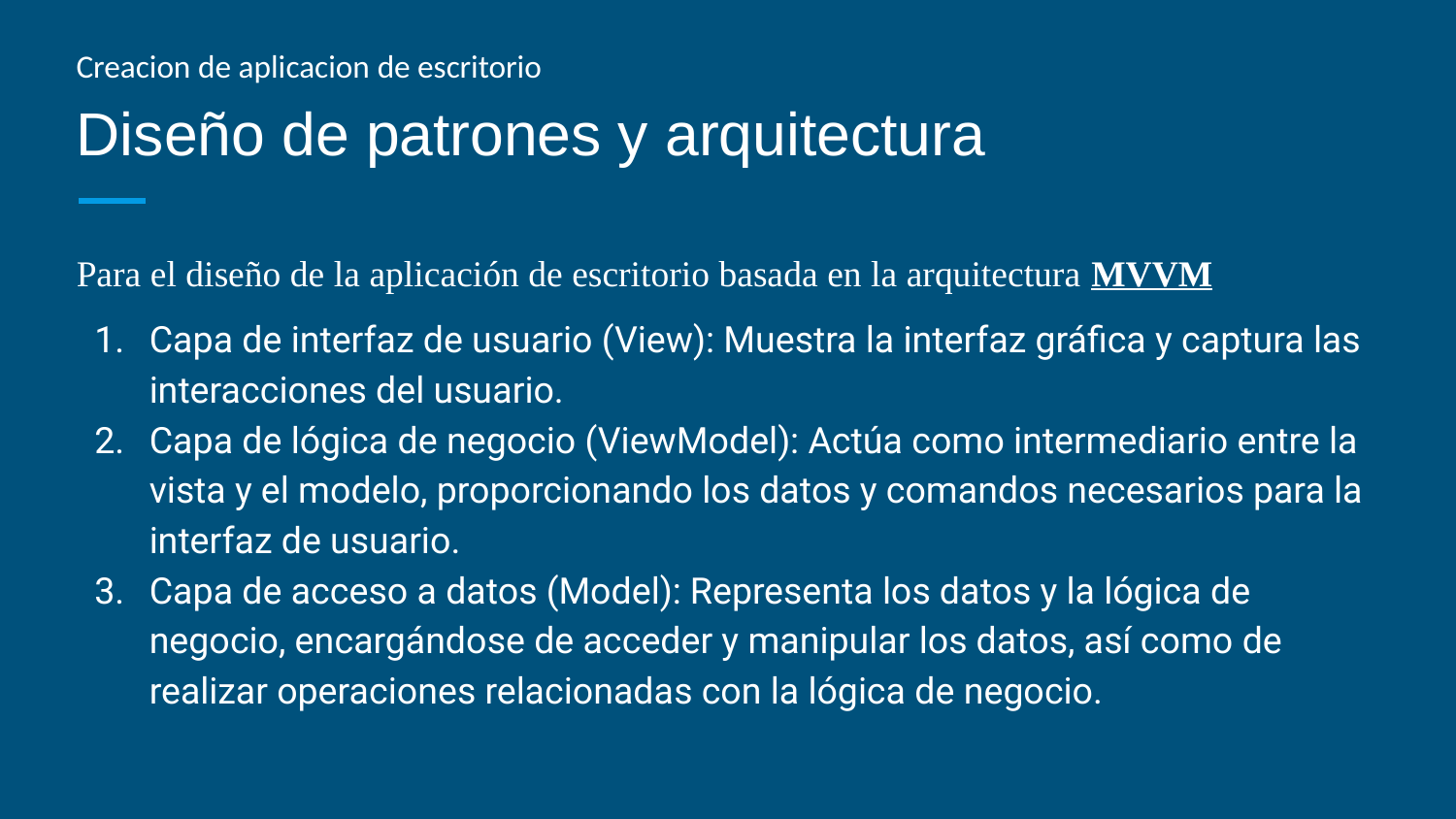

Creacion de aplicacion de escritorio

# Diseño de patrones y arquitectura
Para el diseño de la aplicación de escritorio basada en la arquitectura MVVM
Capa de interfaz de usuario (View): Muestra la interfaz gráfica y captura las interacciones del usuario.
Capa de lógica de negocio (ViewModel): Actúa como intermediario entre la vista y el modelo, proporcionando los datos y comandos necesarios para la interfaz de usuario.
Capa de acceso a datos (Model): Representa los datos y la lógica de negocio, encargándose de acceder y manipular los datos, así como de realizar operaciones relacionadas con la lógica de negocio.